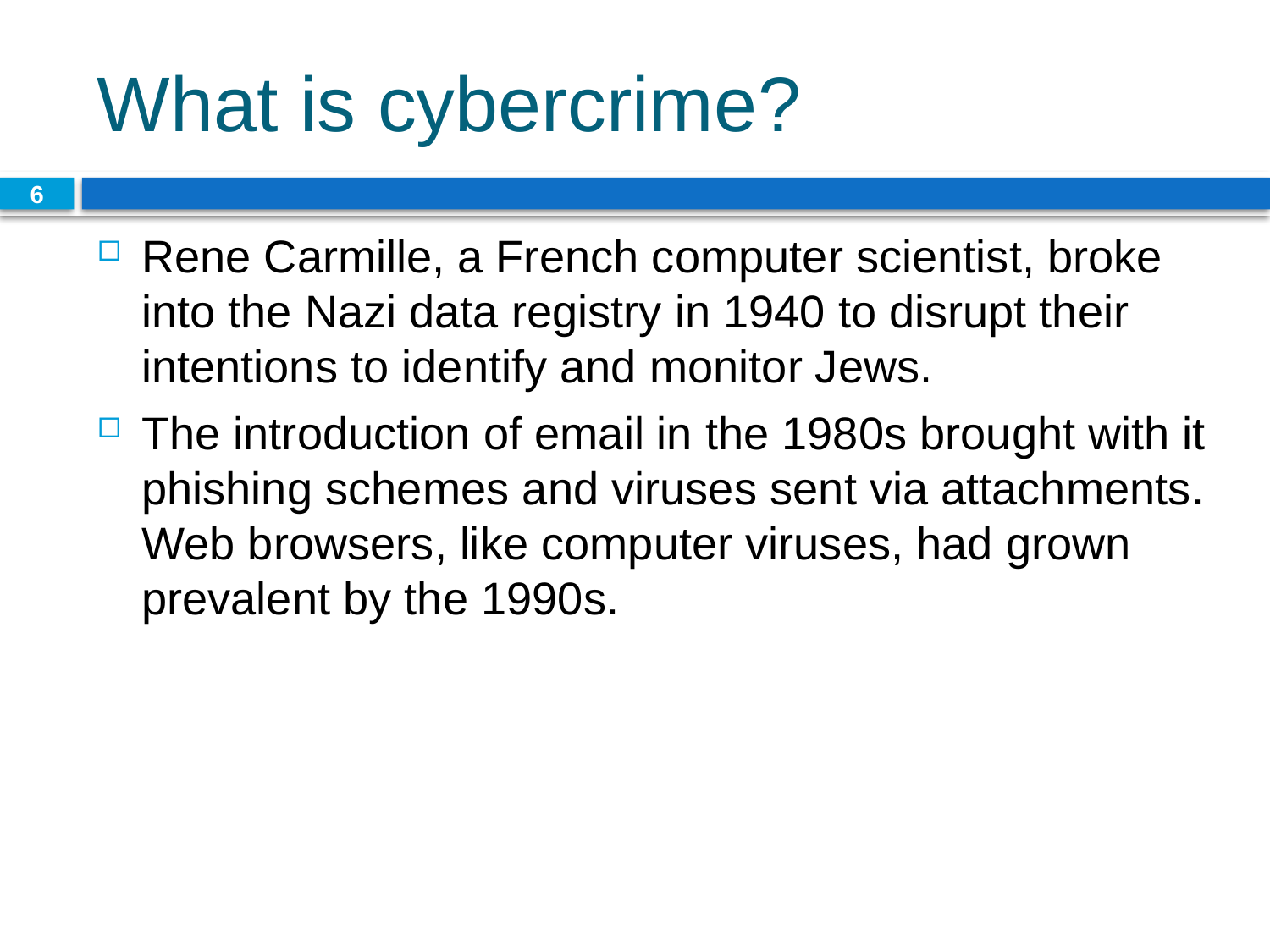

# What is cybercrime?
6
Rene Carmille, a French computer scientist, broke into the Nazi data registry in 1940 to disrupt their intentions to identify and monitor Jews.
The introduction of email in the 1980s brought with it phishing schemes and viruses sent via attachments. Web browsers, like computer viruses, had grown prevalent by the 1990s.